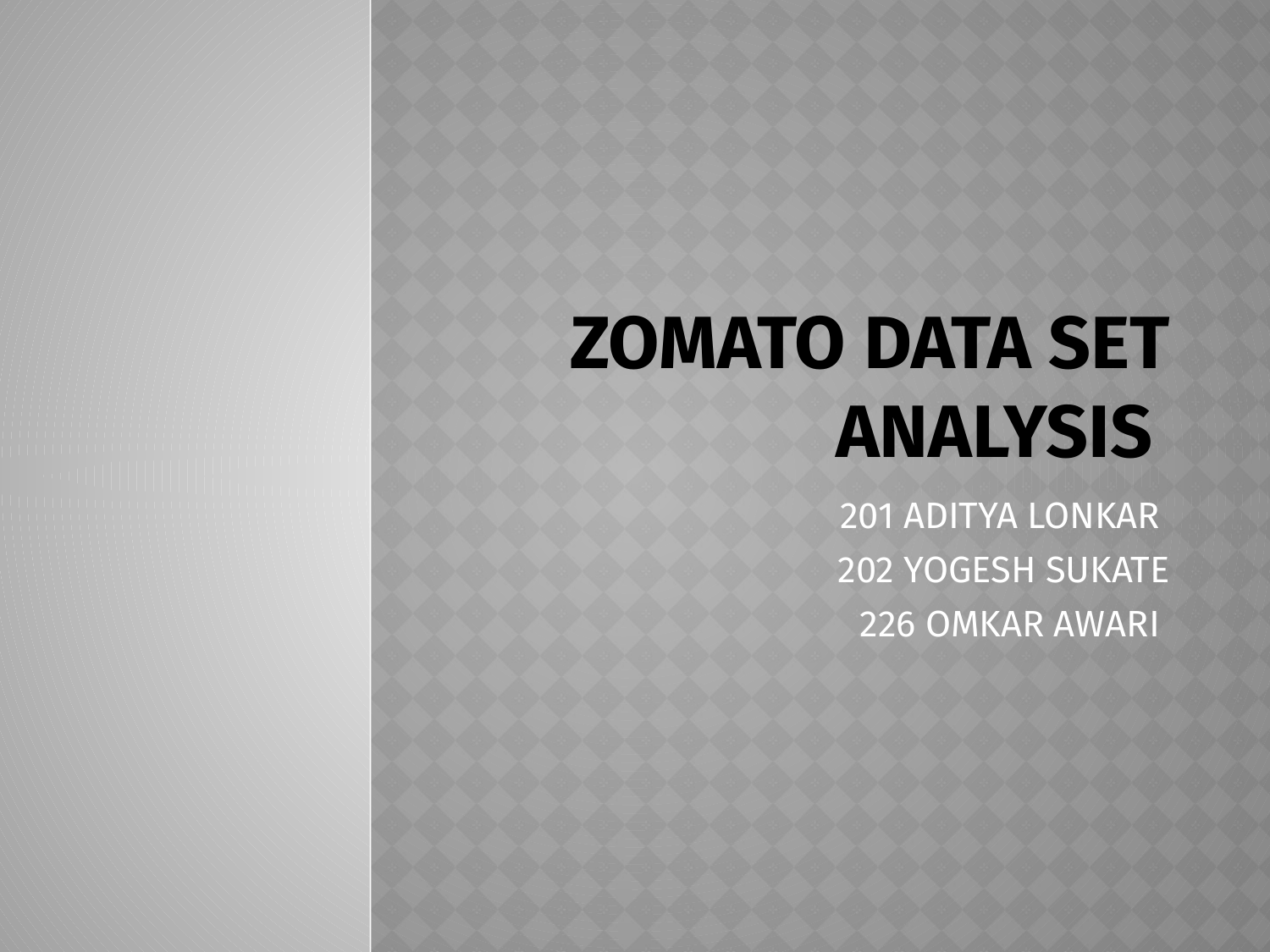

# Zomato data set analysis
201 ADITYA LONKAR
202 YOGESH SUKATE
226 OMKAR AWARI